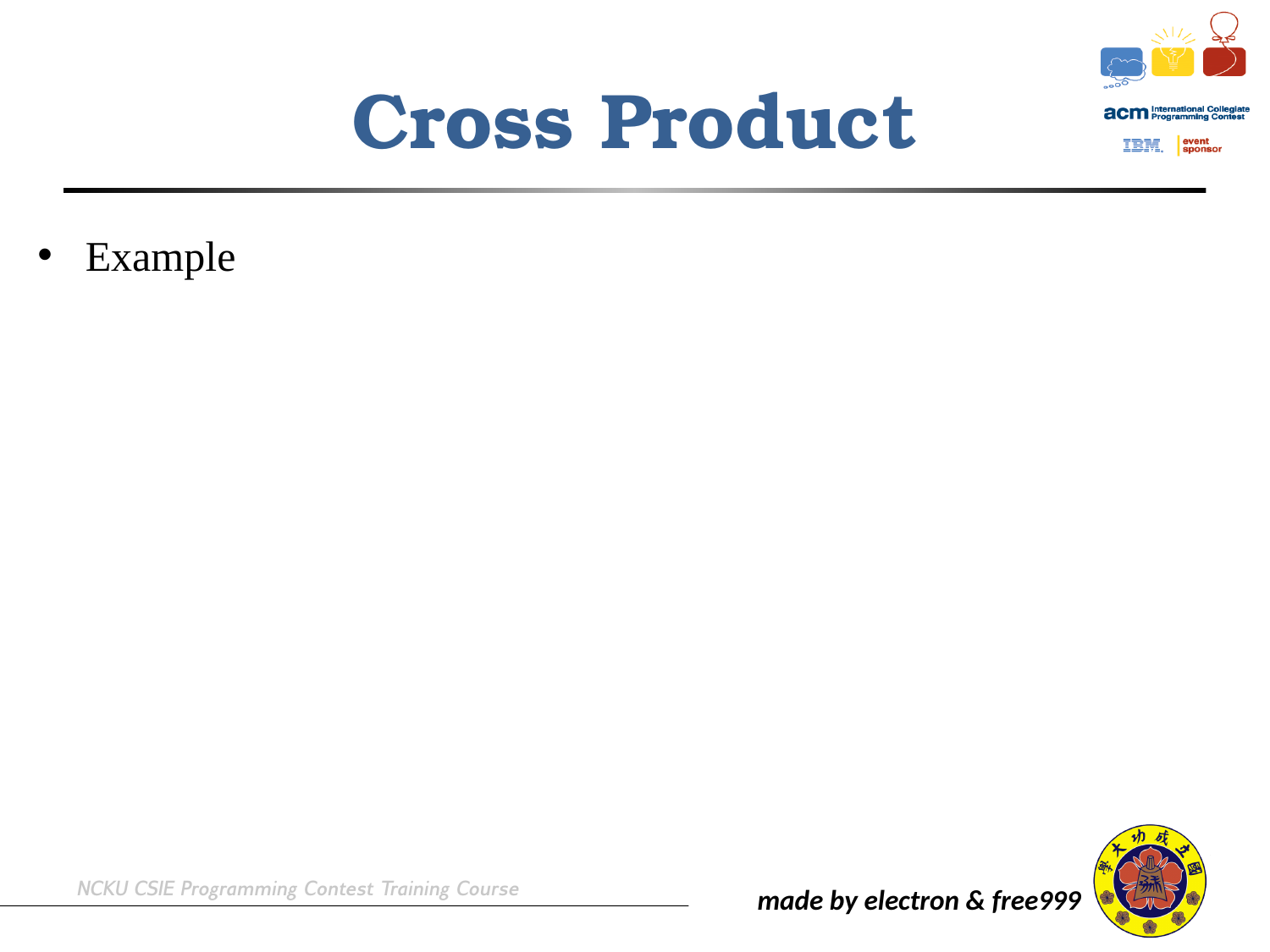

# Cross Product
Example
NCKU CSIE Programming Contest Training Course